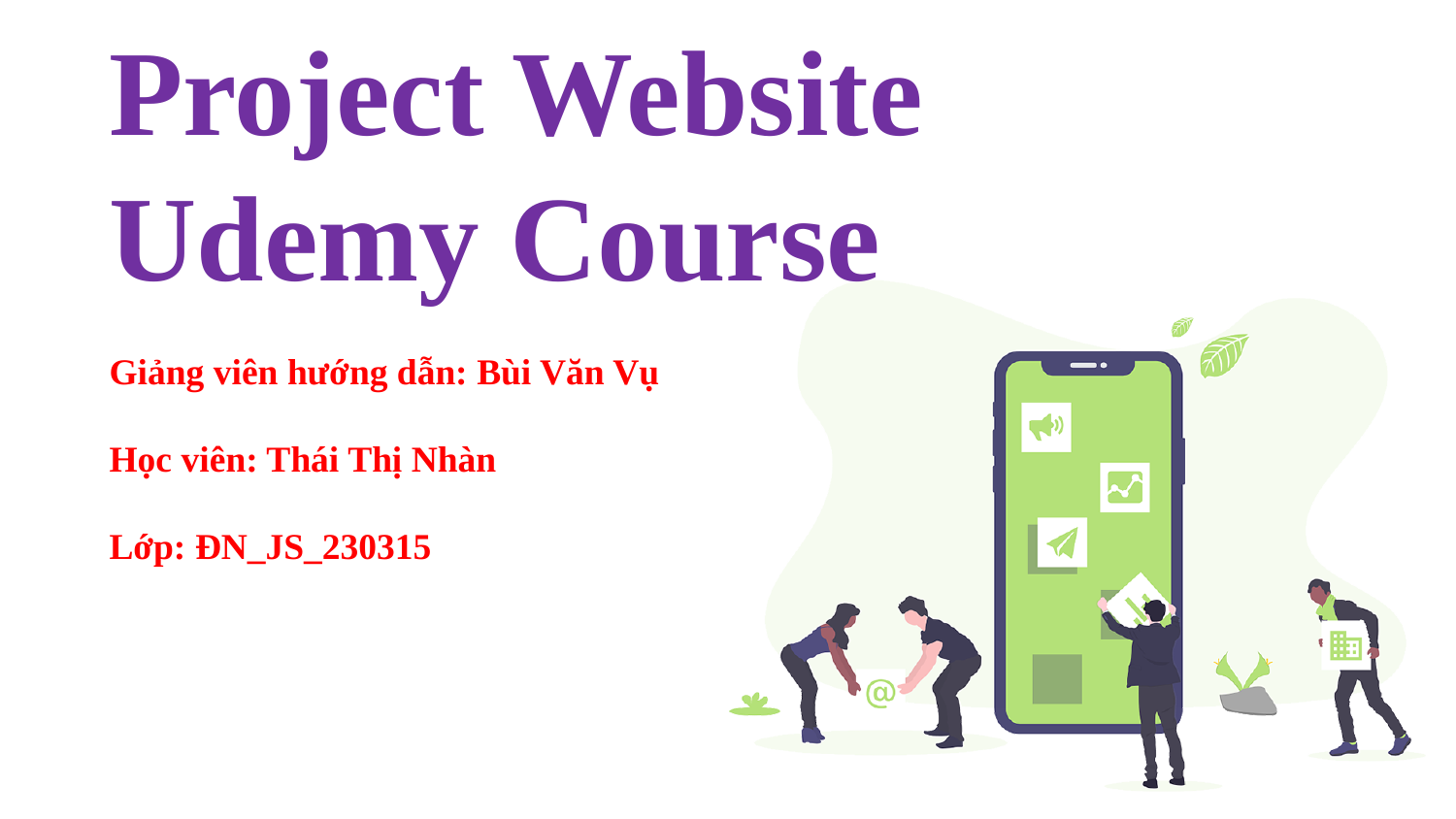

# Project Website Udemy Course Giảng viên hướng dẫn: Bùi Văn Vụ Học viên: Thái Thị Nhàn Lớp: ĐN_JS_230315